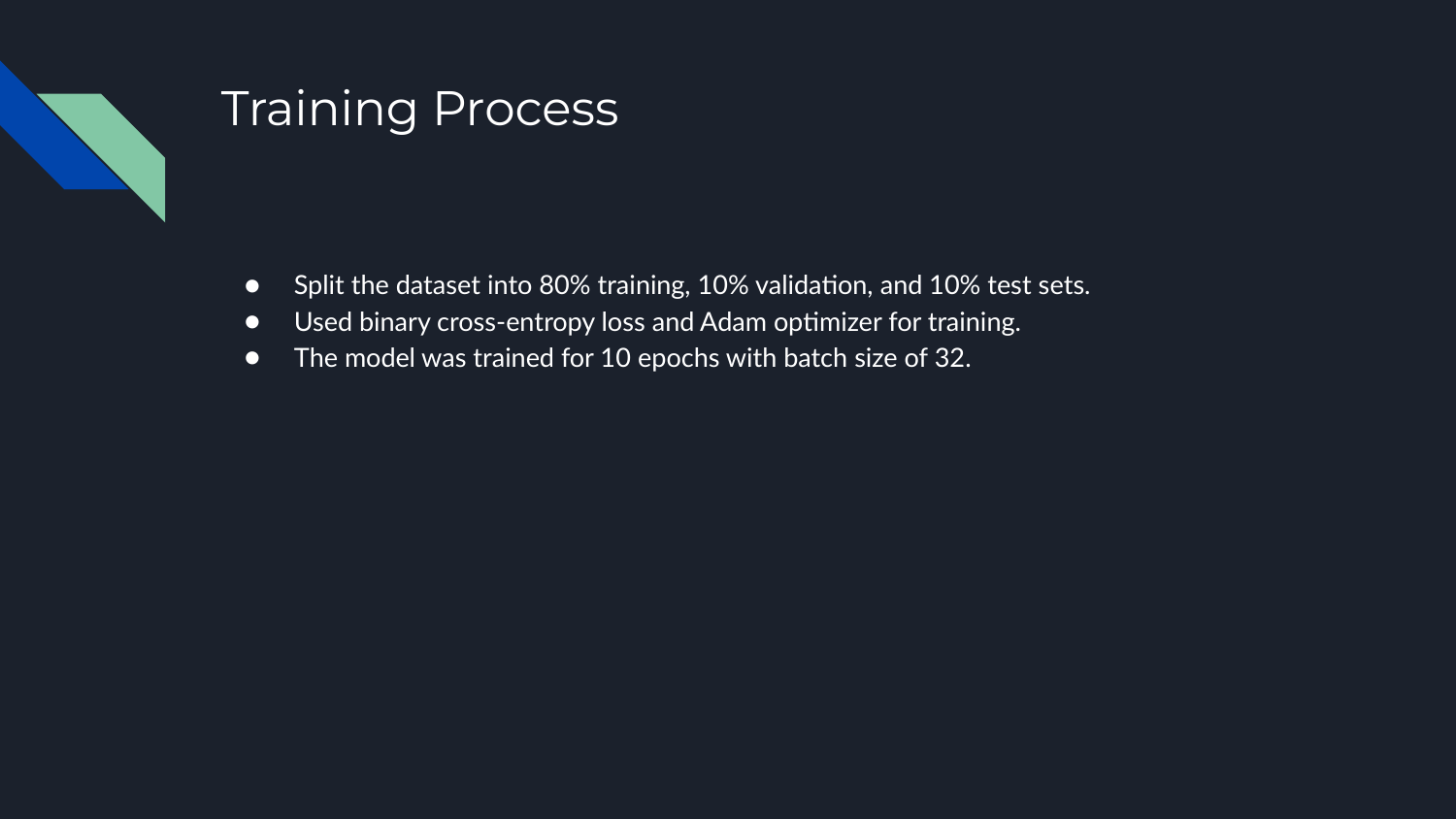

# Training Process
Split the dataset into 80% training, 10% validation, and 10% test sets.
Used binary cross-entropy loss and Adam optimizer for training.
The model was trained for 10 epochs with batch size of 32.